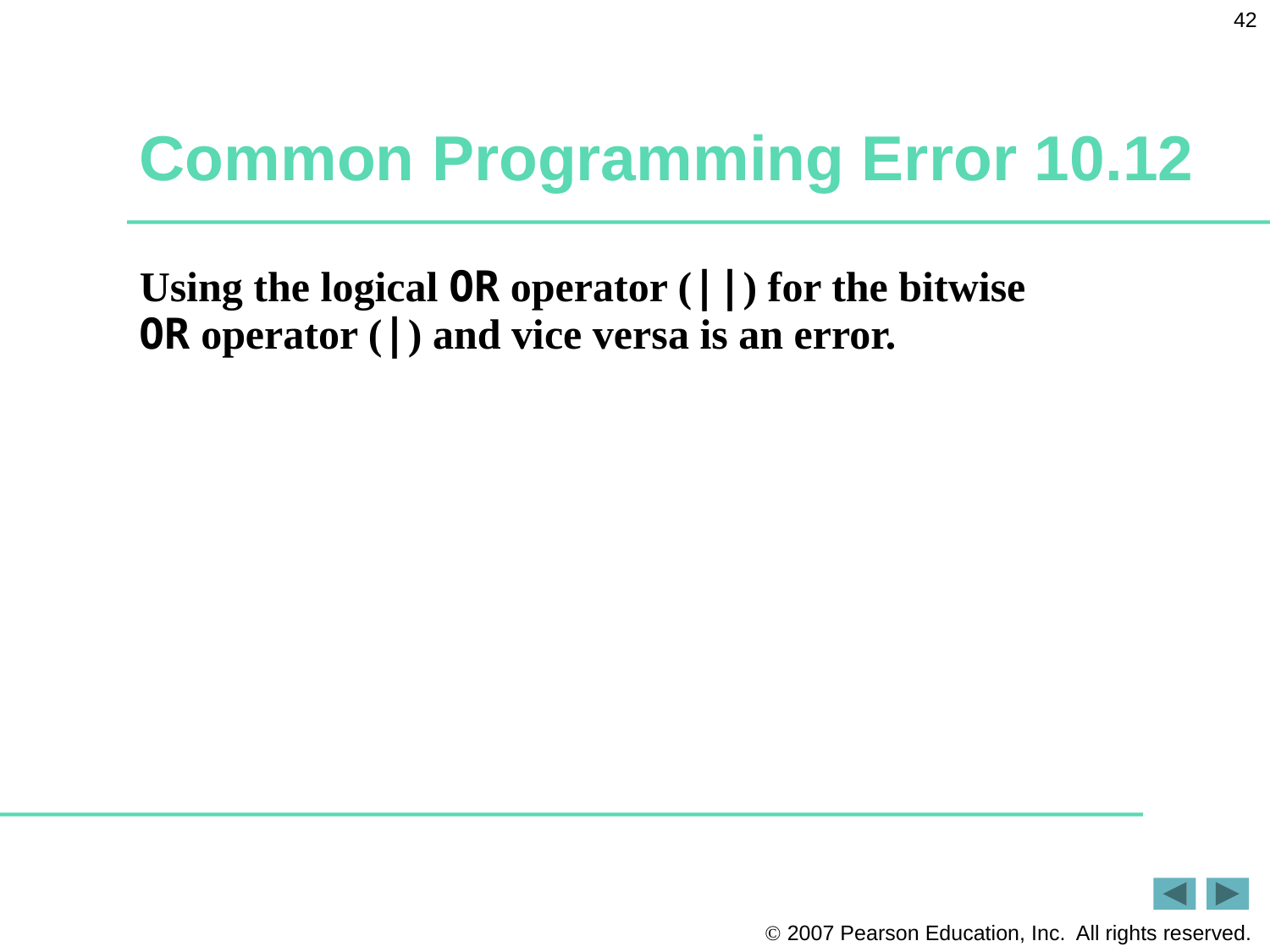

42
# Common Programming Error 10.12
Using the logical OR operator (||) for the bitwise OR operator (|) and vice versa is an error.